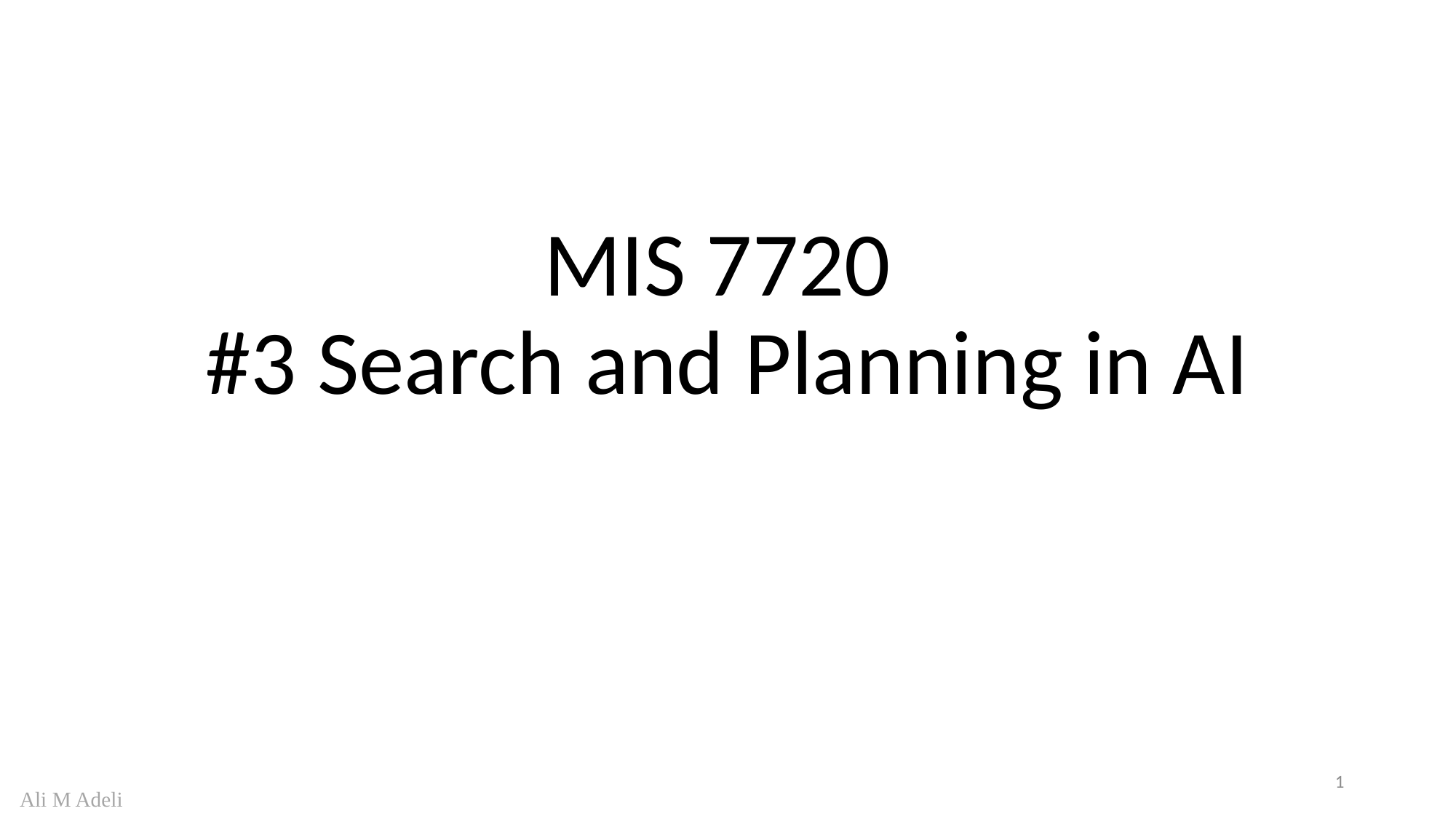

# MIS 7720 #3 Search and Planning in AI

1